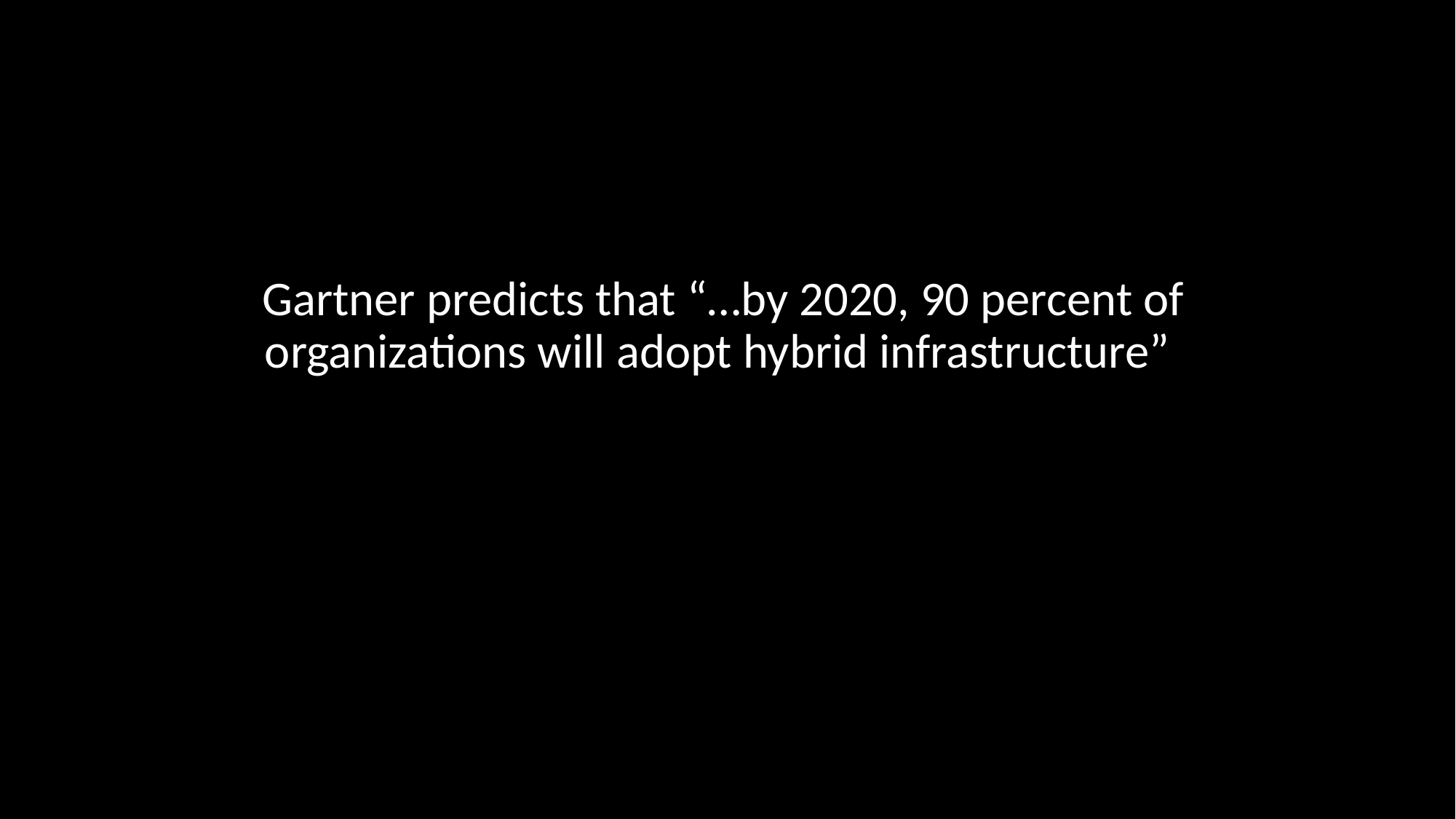

Gartner predicts that “…by 2020, 90 percent of organizations will adopt hybrid infrastructure”